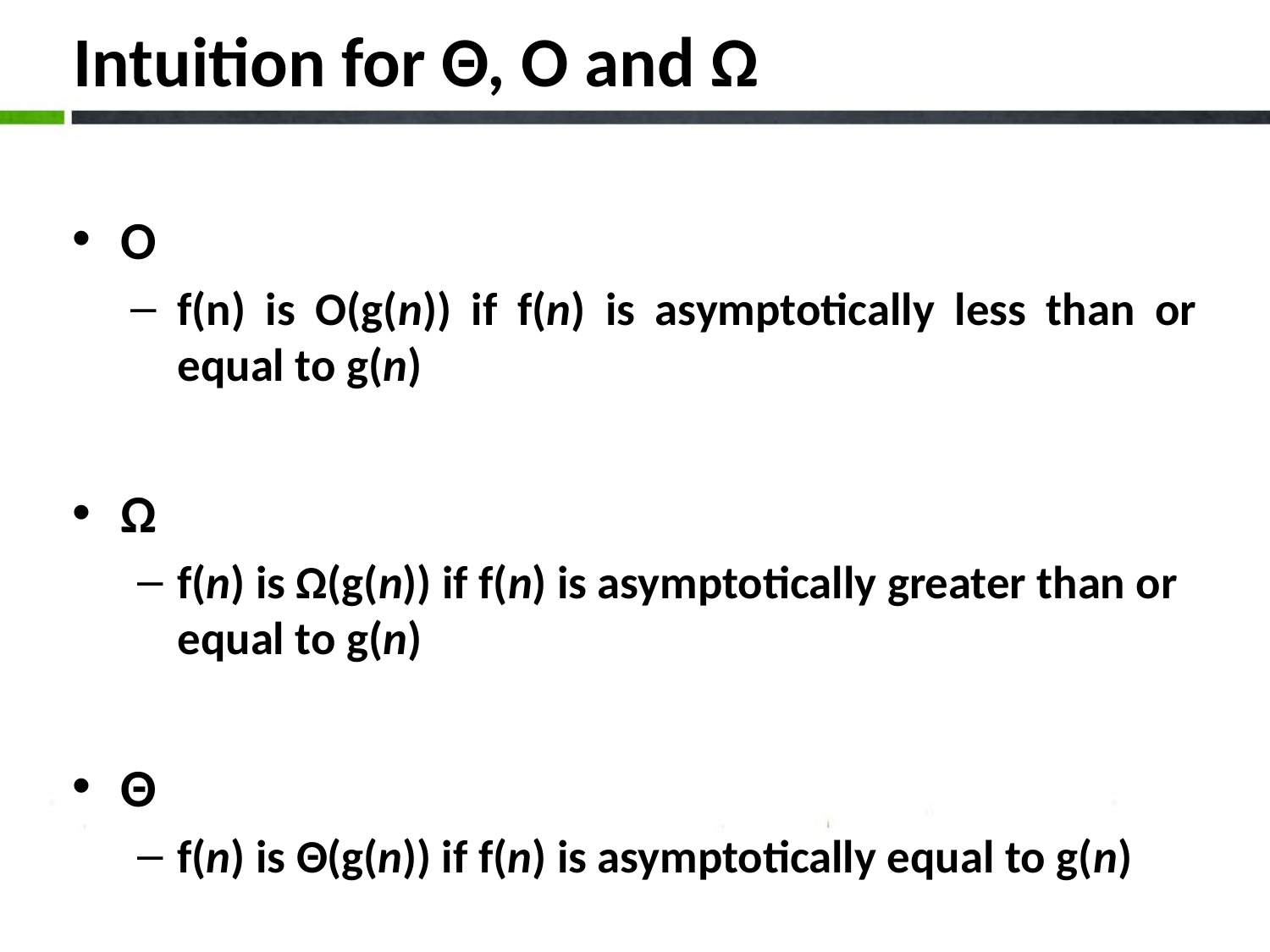

# Intuition for Θ, O and Ω
O
f(n) is O(g(n)) if f(n) is asymptotically less than or equal to g(n)

Ω
f(n) is Ω(g(n)) if f(n) is asymptotically greater than or equal to g(n)

Θ
f(n) is Θ(g(n)) if f(n) is asymptotically equal to g(n)